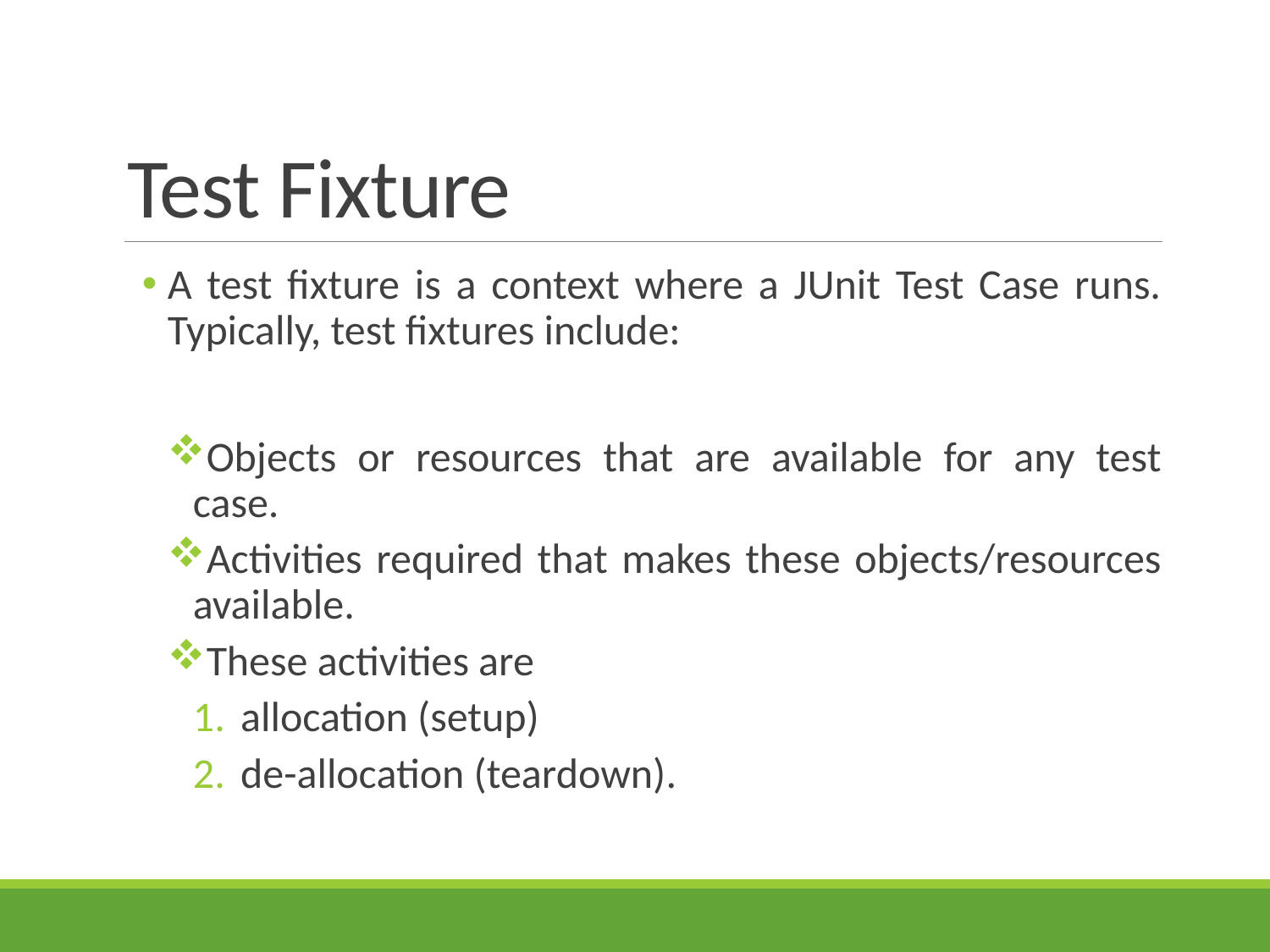

# Test Fixture
A test fixture is a context where a JUnit Test Case runs. Typically, test fixtures include:

Objects or resources that are available for any test case.
Activities required that makes these objects/resources available.
These activities are
allocation (setup)
de-allocation (teardown).